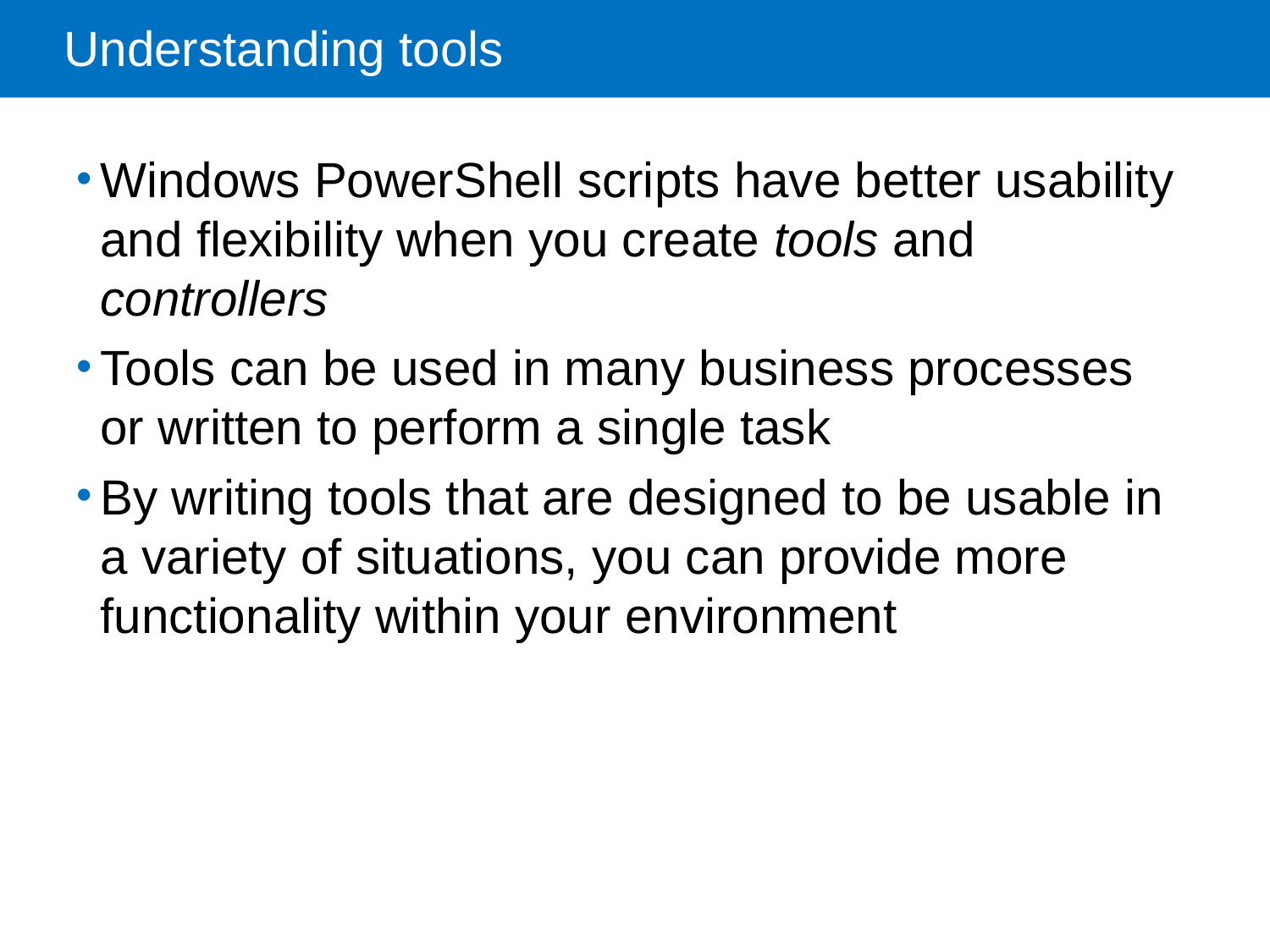

# Understanding tools
Windows PowerShell scripts have better usability and flexibility when you create tools and controllers
Tools can be used in many business processes or written to perform a single task
By writing tools that are designed to be usable in a variety of situations, you can provide more functionality within your environment